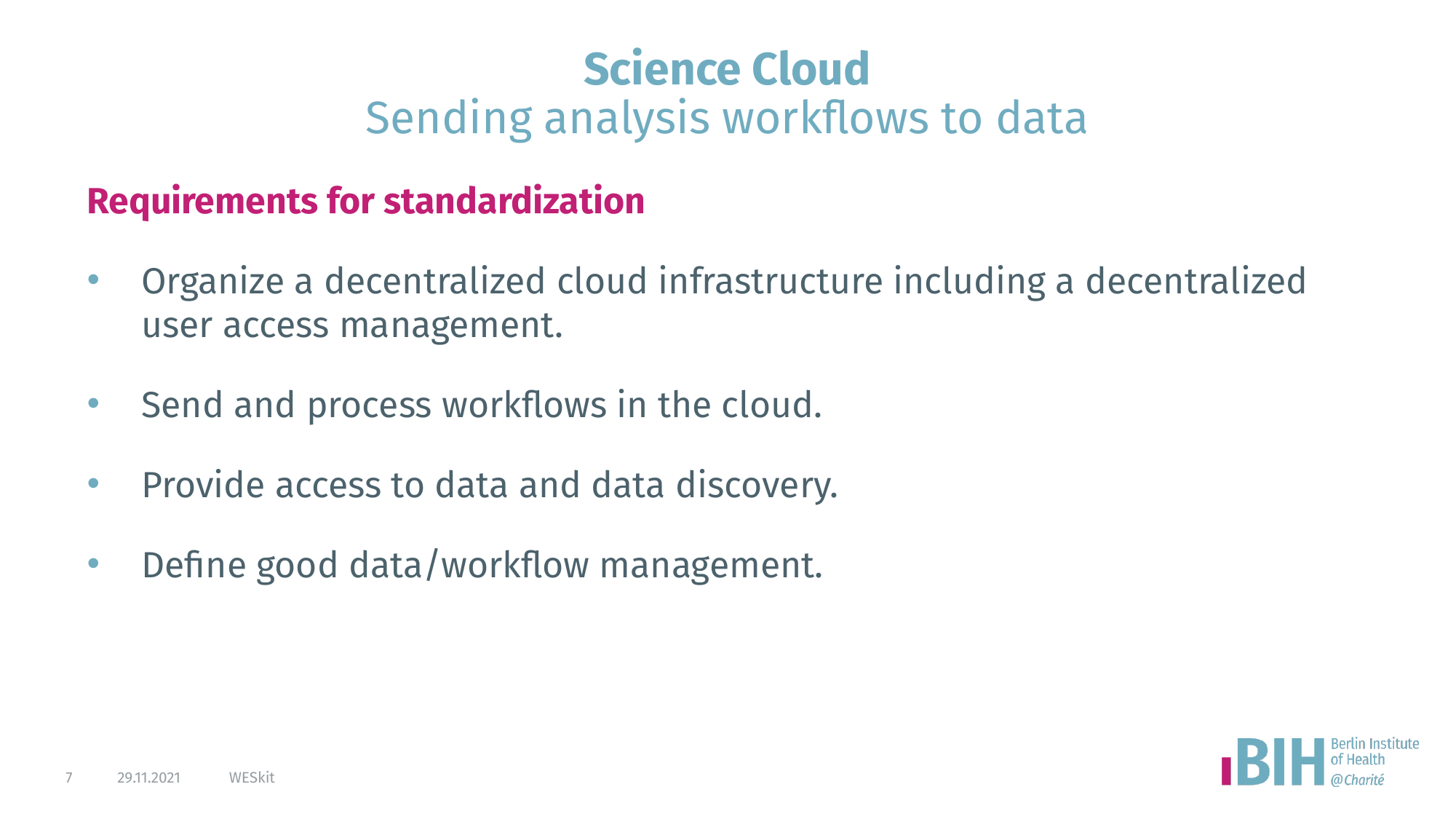

Science Cloud
Sending analysis workflows to data
Requirements for standardization
Organize a decentralized cloud infrastructure including a decentralized user access management.
Send and process workflows in the cloud.
Provide access to data and data discovery.
Define good data/workflow management.
7
29.11.2021
WESkit